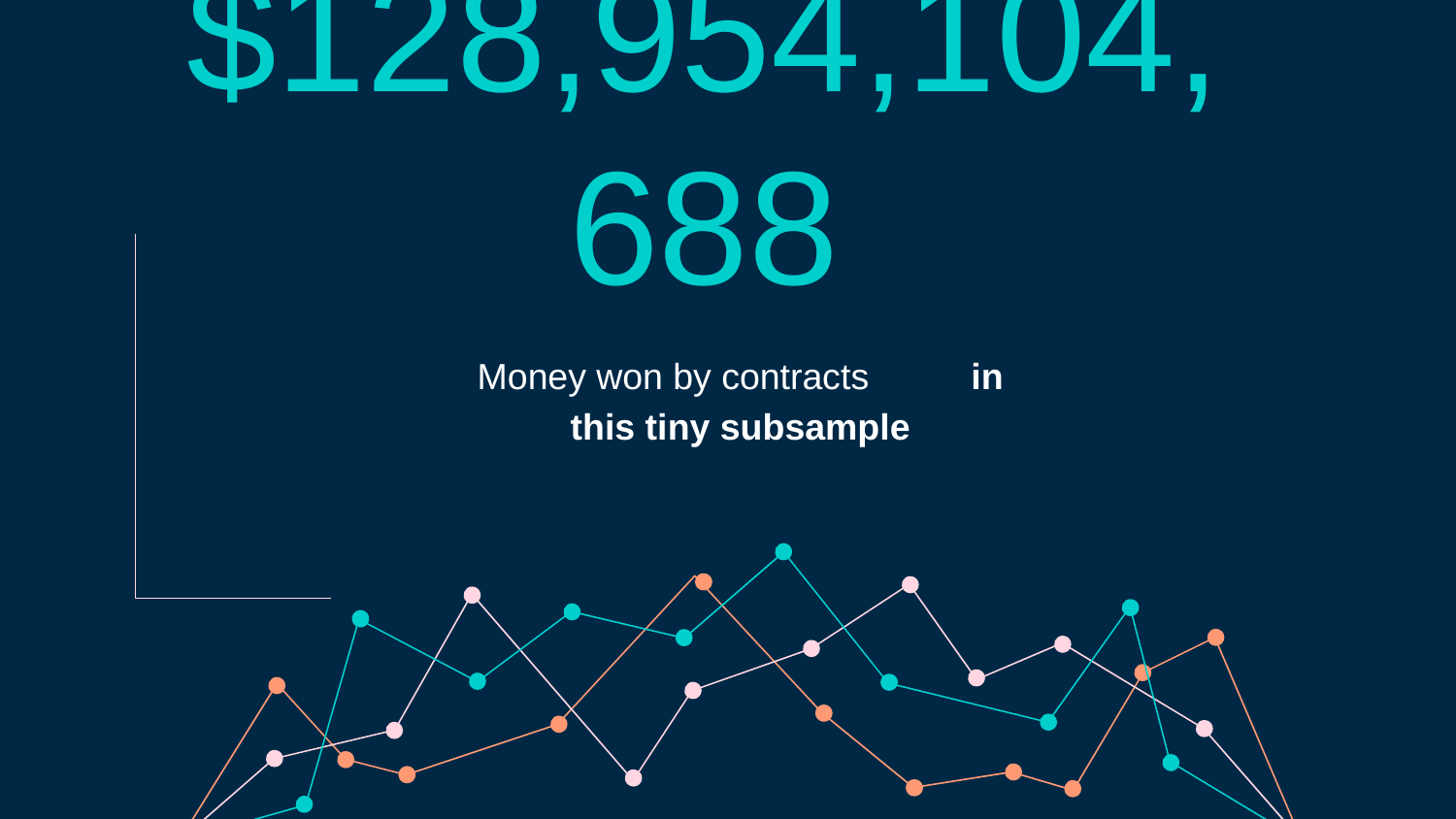

# $128,954,104,688
Money won by contracts          in this tiny subsample